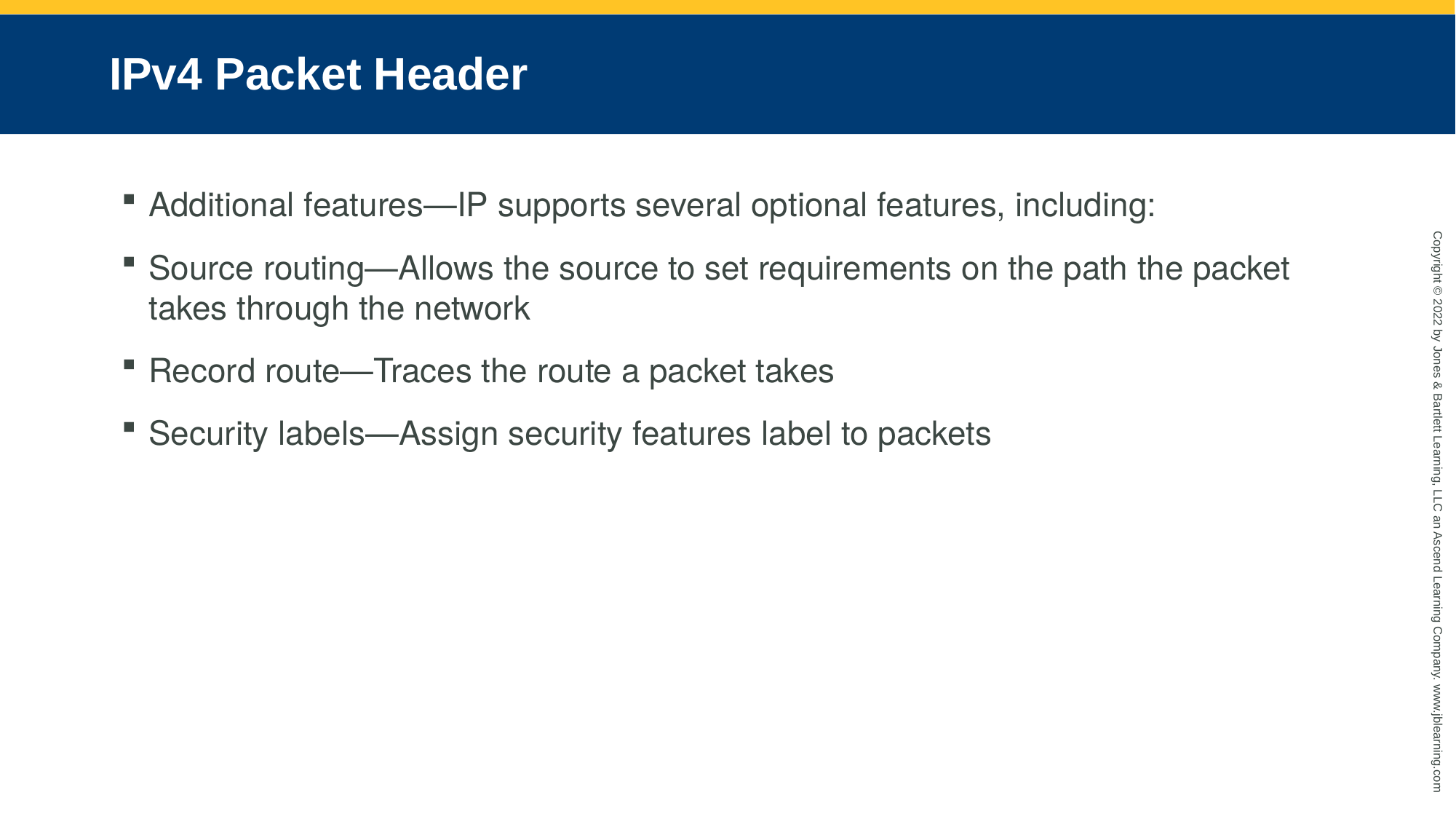

# IPv4 Packet Header
Additional features—IP supports several optional features, including:
Source routing—Allows the source to set requirements on the path the packet takes through the network
Record route—Traces the route a packet takes
Security labels—Assign security features label to packets